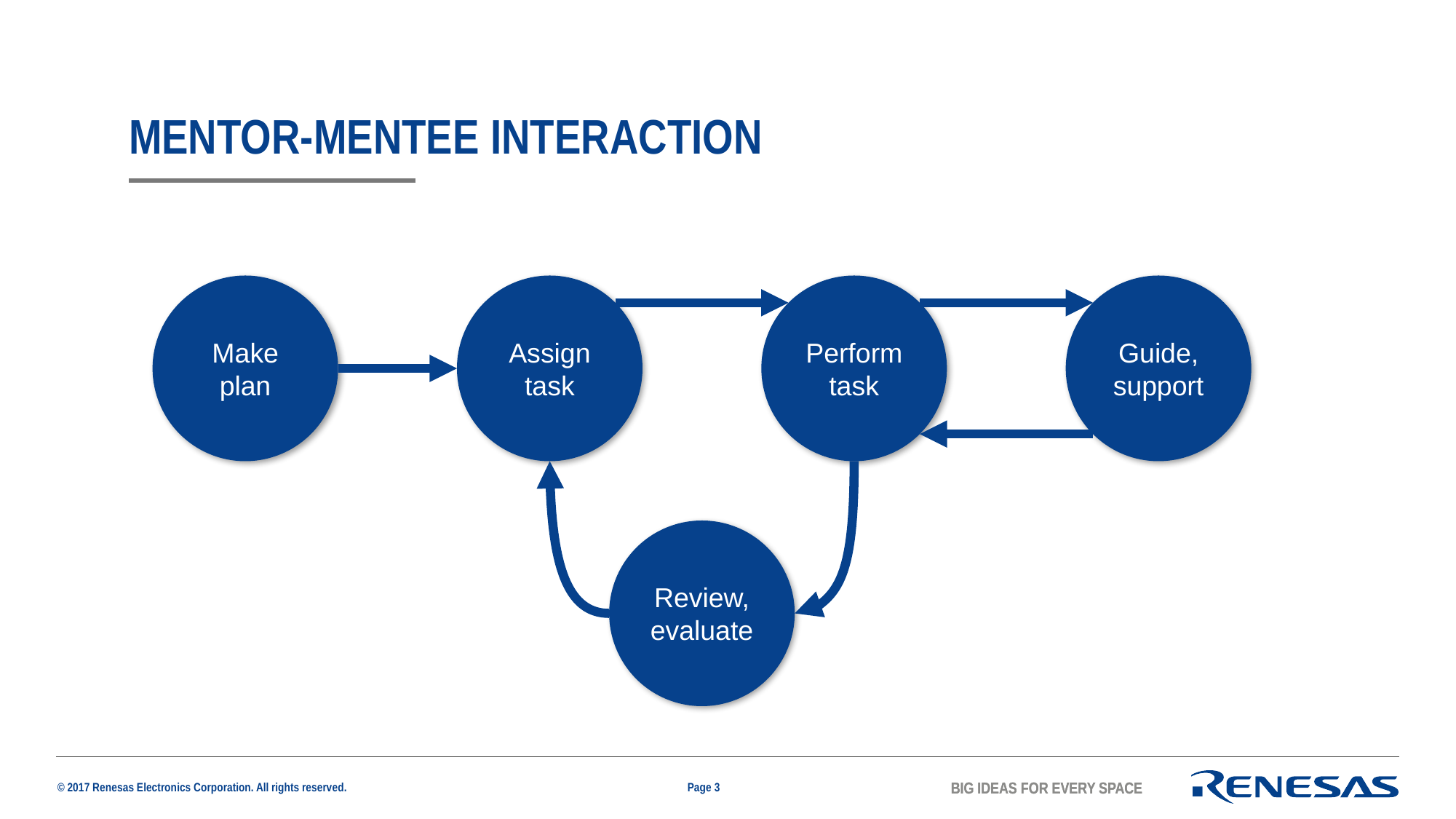

# MENTOR-MENTEE INTERACTION
Make plan
Assign task
Perform task
Guide,
support
Review,
evaluate
Page 3